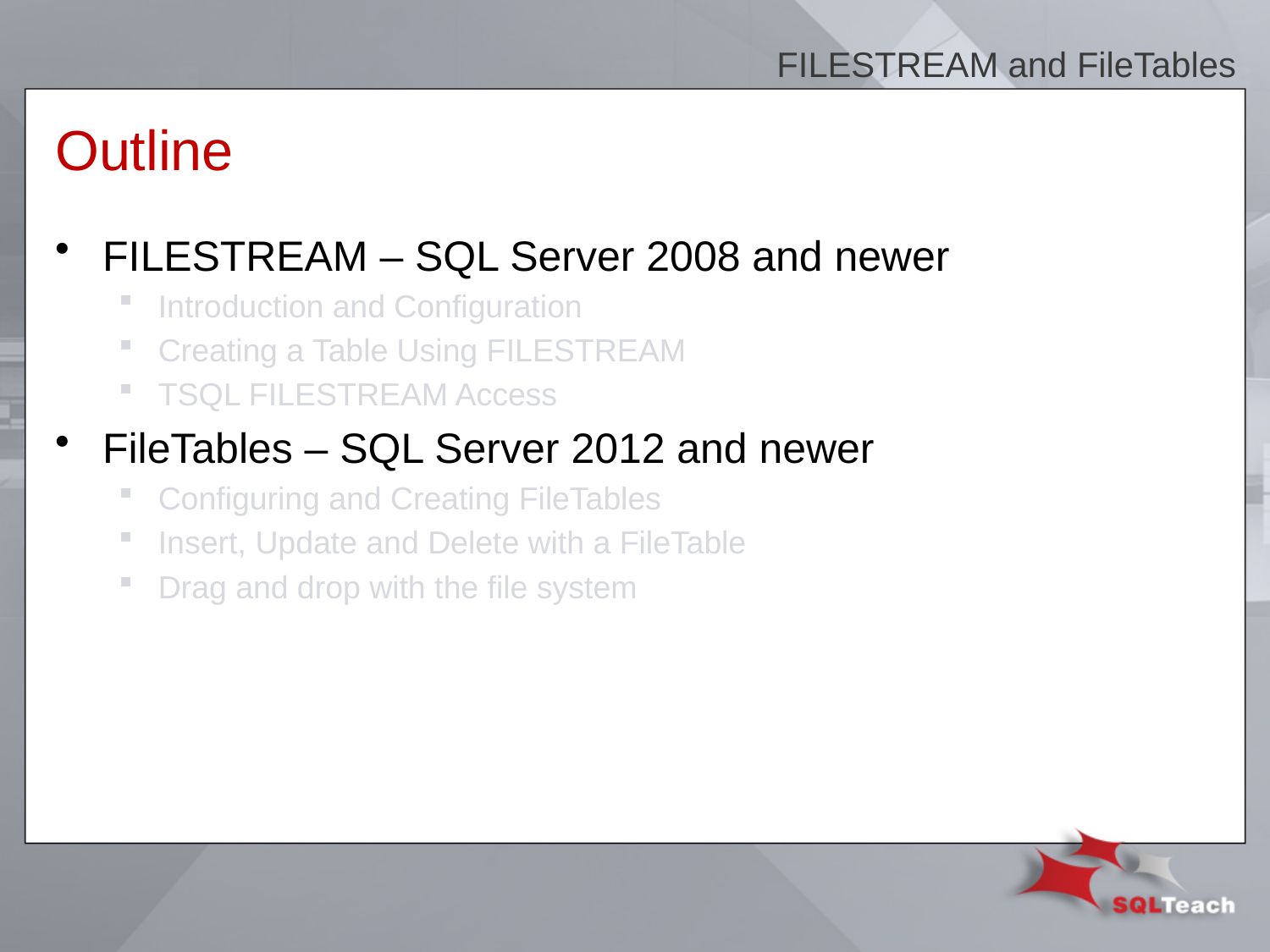

FILESTREAM and FileTables
# Outline
FILESTREAM – SQL Server 2008 and newer
Introduction and Configuration
Creating a Table Using FILESTREAM
TSQL FILESTREAM Access
FileTables – SQL Server 2012 and newer
Configuring and Creating FileTables
Insert, Update and Delete with a FileTable
Drag and drop with the file system